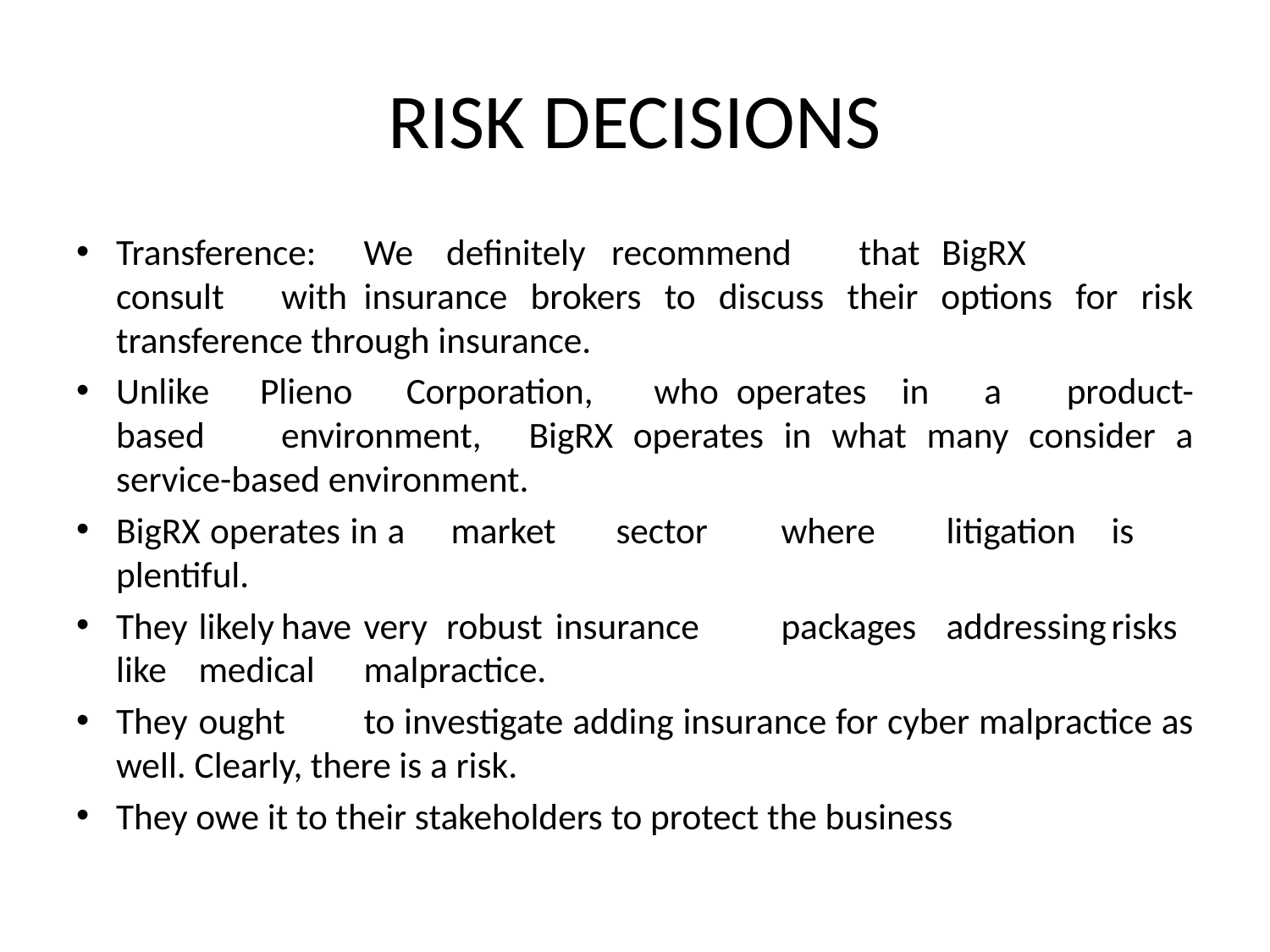

# RISK DECISIONS
Transference:	We	definitely	recommend	that	BigRX	consult	with	insurance brokers to discuss their options for risk transference through insurance.
Unlike Plieno	Corporation,	who	operates	in	a	product-based	environment,	BigRX operates in what many consider a service-based environment.
BigRX operates in a	market	sector	where	litigation	is	plentiful.
They	likely	have	very	robust insurance	packages	addressing	risks	like	medical	malpractice.
They	ought	to investigate adding insurance for cyber malpractice as well. Clearly, there is a risk.
They owe it to their stakeholders to protect the business